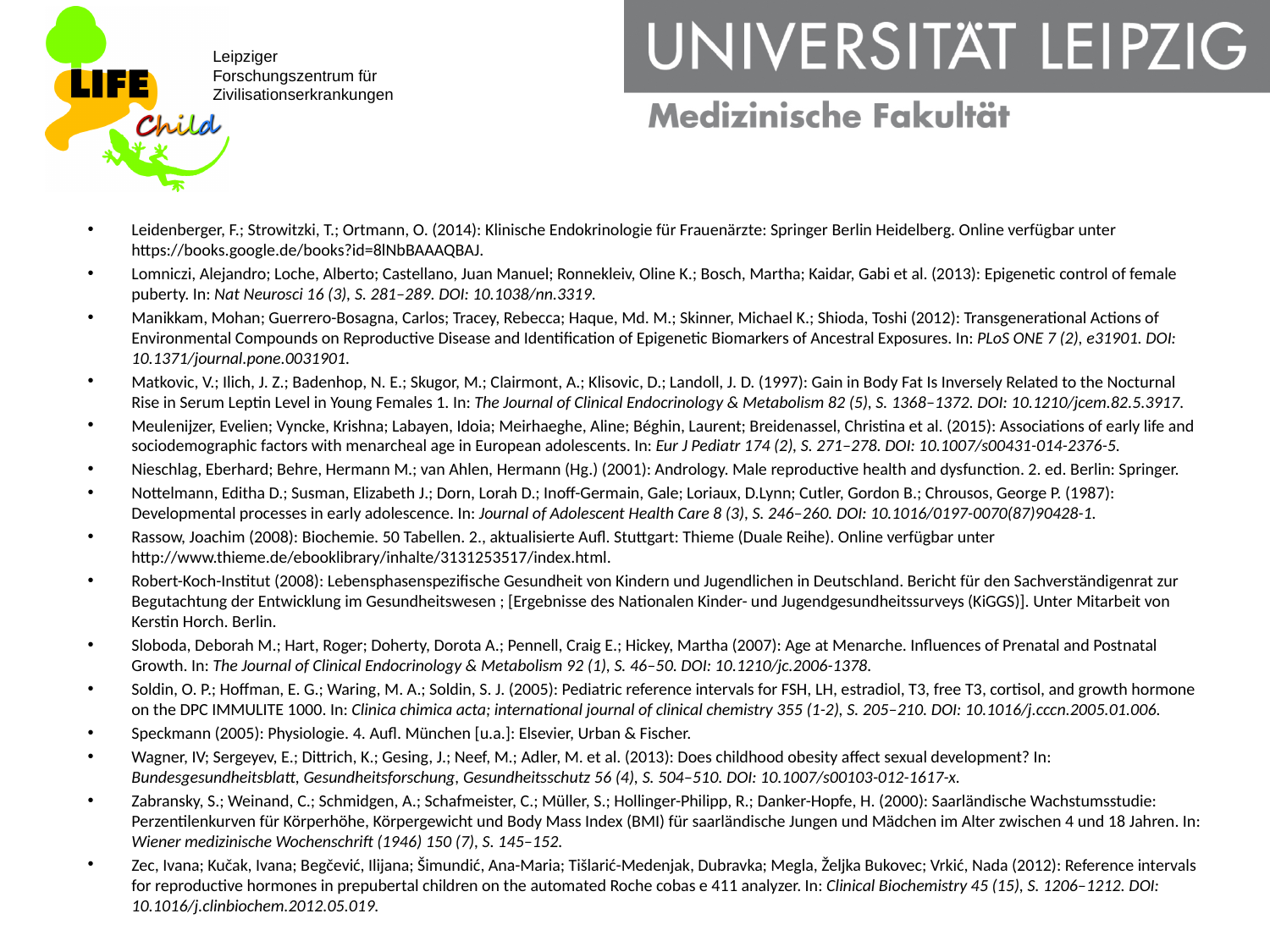

#
Leidenberger, F.; Strowitzki, T.; Ortmann, O. (2014): Klinische Endokrinologie für Frauenärzte: Springer Berlin Heidelberg. Online verfügbar unter https://books.google.de/books?id=8lNbBAAAQBAJ.
Lomniczi, Alejandro; Loche, Alberto; Castellano, Juan Manuel; Ronnekleiv, Oline K.; Bosch, Martha; Kaidar, Gabi et al. (2013): Epigenetic control of female puberty. In: Nat Neurosci 16 (3), S. 281–289. DOI: 10.1038/nn.3319.
Manikkam, Mohan; Guerrero-Bosagna, Carlos; Tracey, Rebecca; Haque, Md. M.; Skinner, Michael K.; Shioda, Toshi (2012): Transgenerational Actions of Environmental Compounds on Reproductive Disease and Identification of Epigenetic Biomarkers of Ancestral Exposures. In: PLoS ONE 7 (2), e31901. DOI: 10.1371/journal.pone.0031901.
Matkovic, V.; Ilich, J. Z.; Badenhop, N. E.; Skugor, M.; Clairmont, A.; Klisovic, D.; Landoll, J. D. (1997): Gain in Body Fat Is Inversely Related to the Nocturnal Rise in Serum Leptin Level in Young Females 1. In: The Journal of Clinical Endocrinology & Metabolism 82 (5), S. 1368–1372. DOI: 10.1210/jcem.82.5.3917.
Meulenijzer, Evelien; Vyncke, Krishna; Labayen, Idoia; Meirhaeghe, Aline; Béghin, Laurent; Breidenassel, Christina et al. (2015): Associations of early life and sociodemographic factors with menarcheal age in European adolescents. In: Eur J Pediatr 174 (2), S. 271–278. DOI: 10.1007/s00431-014-2376-5.
Nieschlag, Eberhard; Behre, Hermann M.; van Ahlen, Hermann (Hg.) (2001): Andrology. Male reproductive health and dysfunction. 2. ed. Berlin: Springer.
Nottelmann, Editha D.; Susman, Elizabeth J.; Dorn, Lorah D.; Inoff-Germain, Gale; Loriaux, D.Lynn; Cutler, Gordon B.; Chrousos, George P. (1987): Developmental processes in early adolescence. In: Journal of Adolescent Health Care 8 (3), S. 246–260. DOI: 10.1016/0197-0070(87)90428-1.
Rassow, Joachim (2008): Biochemie. 50 Tabellen. 2., aktualisierte Aufl. Stuttgart: Thieme (Duale Reihe). Online verfügbar unter http://www.thieme.de/ebooklibrary/inhalte/3131253517/index.html.
Robert-Koch-Institut (2008): Lebensphasenspezifische Gesundheit von Kindern und Jugendlichen in Deutschland. Bericht für den Sachverständigenrat zur Begutachtung der Entwicklung im Gesundheitswesen ; [Ergebnisse des Nationalen Kinder- und Jugendgesundheitssurveys (KiGGS)]. Unter Mitarbeit von Kerstin Horch. Berlin.
Sloboda, Deborah M.; Hart, Roger; Doherty, Dorota A.; Pennell, Craig E.; Hickey, Martha (2007): Age at Menarche. Influences of Prenatal and Postnatal Growth. In: The Journal of Clinical Endocrinology & Metabolism 92 (1), S. 46–50. DOI: 10.1210/jc.2006-1378.
Soldin, O. P.; Hoffman, E. G.; Waring, M. A.; Soldin, S. J. (2005): Pediatric reference intervals for FSH, LH, estradiol, T3, free T3, cortisol, and growth hormone on the DPC IMMULITE 1000. In: Clinica chimica acta; international journal of clinical chemistry 355 (1-2), S. 205–210. DOI: 10.1016/j.cccn.2005.01.006.
Speckmann (2005): Physiologie. 4. Aufl. München [u.a.]: Elsevier, Urban & Fischer.
Wagner, IV; Sergeyev, E.; Dittrich, K.; Gesing, J.; Neef, M.; Adler, M. et al. (2013): Does childhood obesity affect sexual development? In: Bundesgesundheitsblatt, Gesundheitsforschung, Gesundheitsschutz 56 (4), S. 504–510. DOI: 10.1007/s00103-012-1617-x.
Zabransky, S.; Weinand, C.; Schmidgen, A.; Schafmeister, C.; Müller, S.; Hollinger-Philipp, R.; Danker-Hopfe, H. (2000): Saarländische Wachstumsstudie: Perzentilenkurven für Körperhöhe, Körpergewicht und Body Mass Index (BMI) für saarländische Jungen und Mädchen im Alter zwischen 4 und 18 Jahren. In: Wiener medizinische Wochenschrift (1946) 150 (7), S. 145–152.
Zec, Ivana; Kučak, Ivana; Begčević, Ilijana; Šimundić, Ana-Maria; Tišlarić-Medenjak, Dubravka; Megla, Željka Bukovec; Vrkić, Nada (2012): Reference intervals for reproductive hormones in prepubertal children on the automated Roche cobas e 411 analyzer. In: Clinical Biochemistry 45 (15), S. 1206–1212. DOI: 10.1016/j.clinbiochem.2012.05.019.